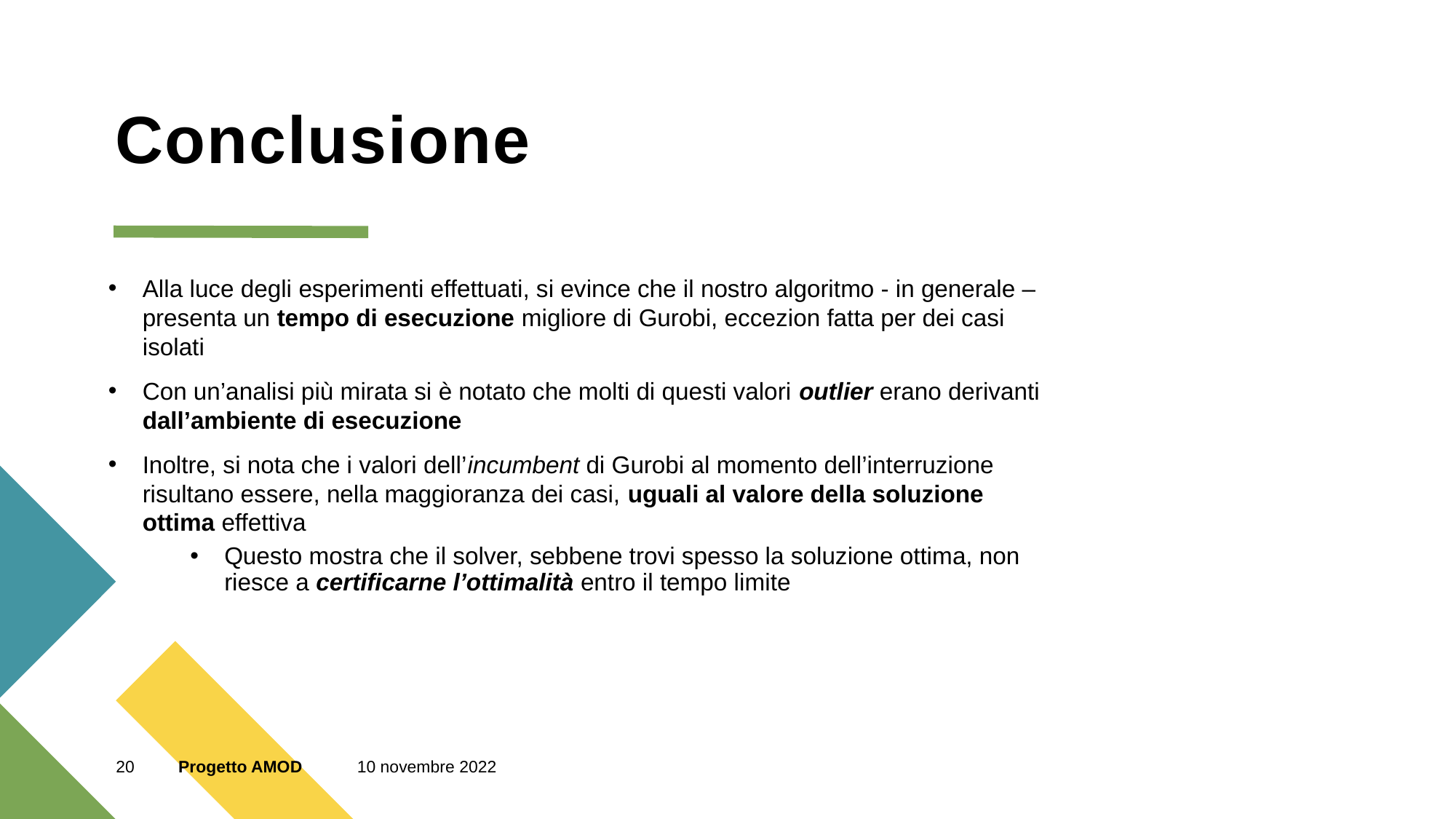

# Conclusione
Alla luce degli esperimenti effettuati, si evince che il nostro algoritmo - in generale – presenta un tempo di esecuzione migliore di Gurobi, eccezion fatta per dei casi isolati
Con un’analisi più mirata si è notato che molti di questi valori outlier erano derivanti dall’ambiente di esecuzione
Inoltre, si nota che i valori dell’incumbent di Gurobi al momento dell’interruzione risultano essere, nella maggioranza dei casi, uguali al valore della soluzione ottima effettiva
Questo mostra che il solver, sebbene trovi spesso la soluzione ottima, non riesce a certificarne l’ottimalità entro il tempo limite

20
Progetto AMOD
10 novembre 2022